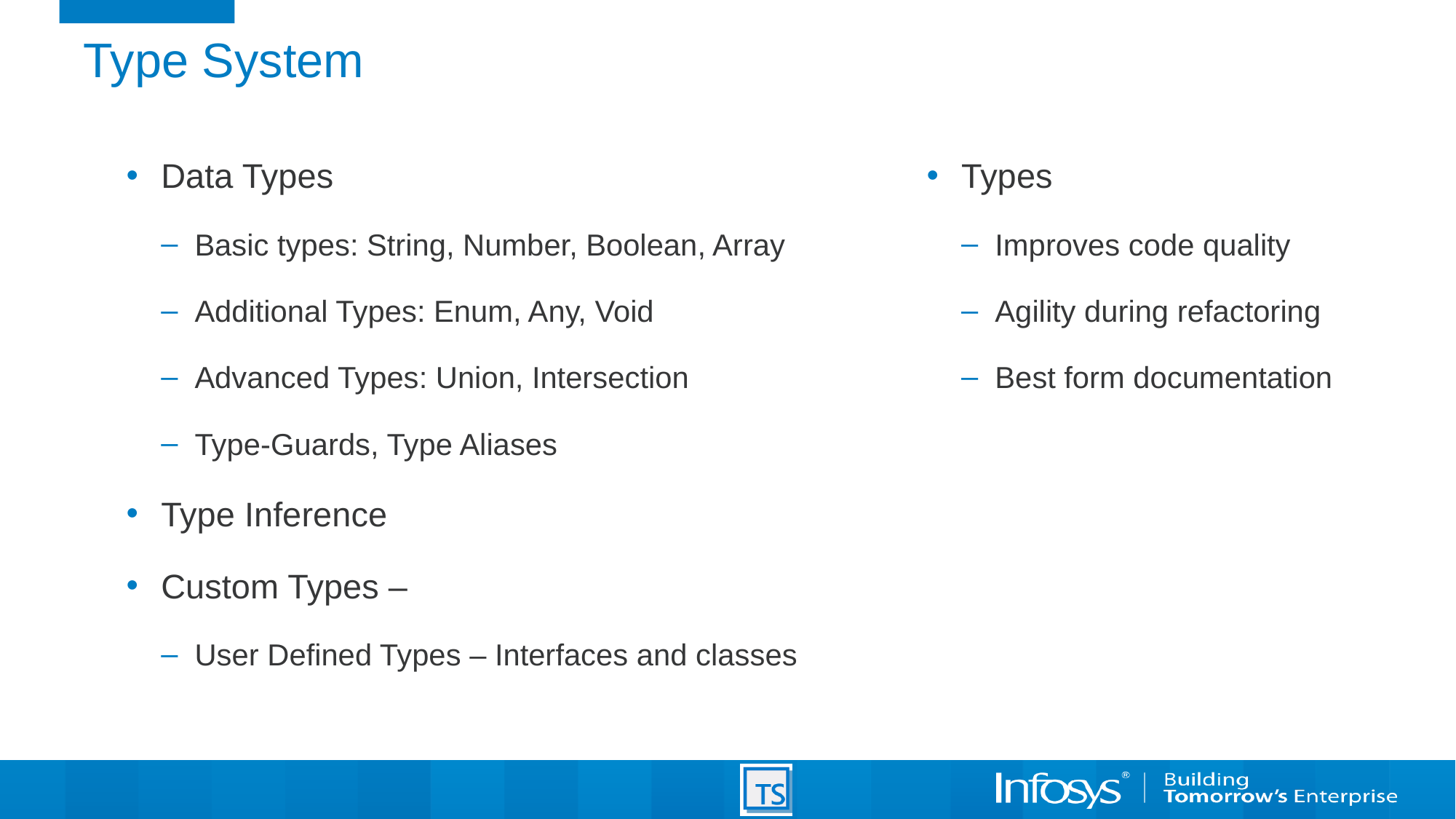

# Type System
Data Types
Basic types: String, Number, Boolean, Array
Additional Types: Enum, Any, Void
Advanced Types: Union, Intersection
Type-Guards, Type Aliases
Type Inference
Custom Types –
User Defined Types – Interfaces and classes
Types
Improves code quality
Agility during refactoring
Best form documentation